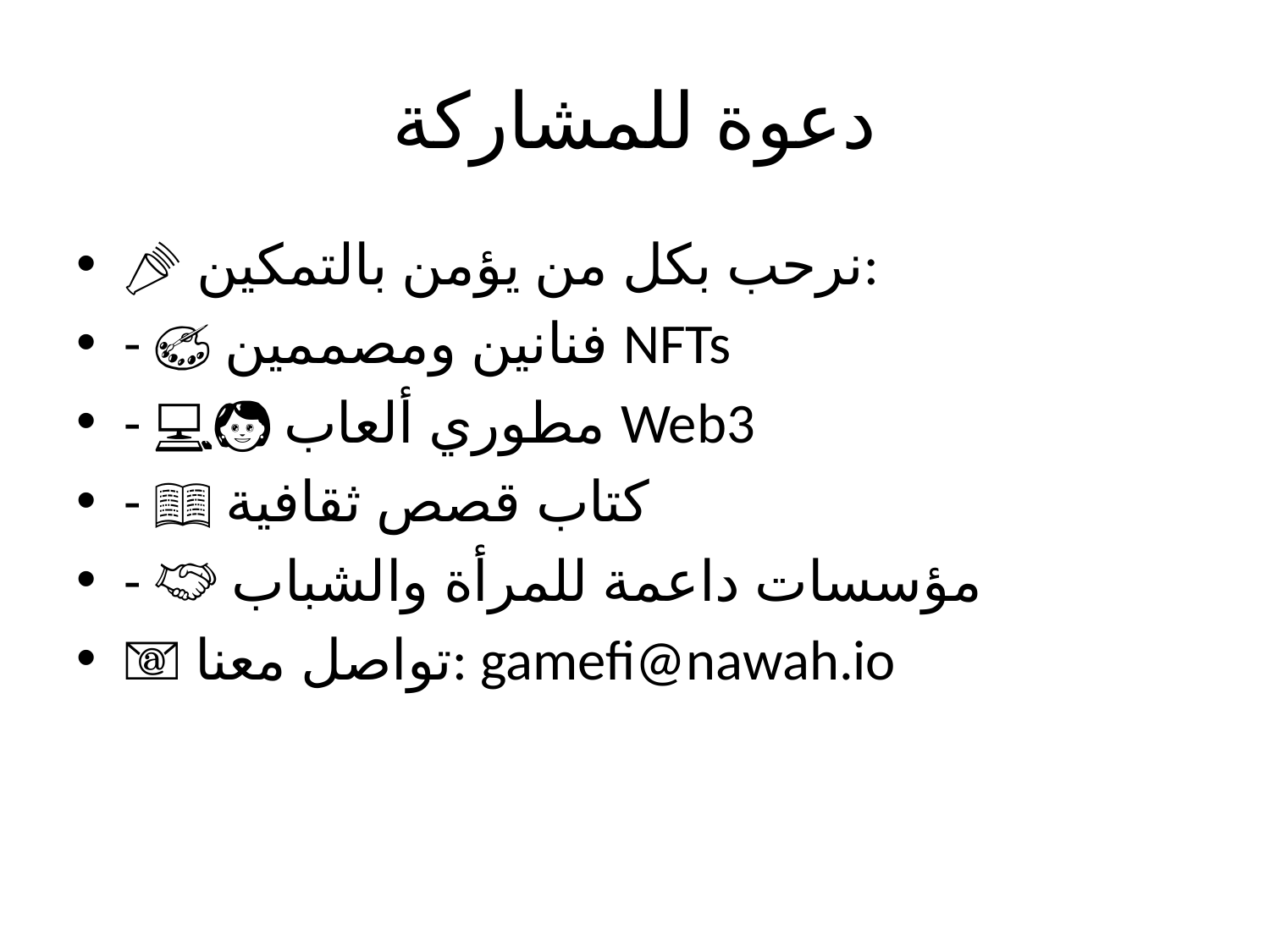

# دعوة للمشاركة
📣 نرحب بكل من يؤمن بالتمكين:
- 🎨 فنانين ومصممين NFTs
- 👩‍💻 مطوري ألعاب Web3
- 📖 كتاب قصص ثقافية
- 🤝 مؤسسات داعمة للمرأة والشباب
📧 تواصل معنا: gamefi@nawah.io